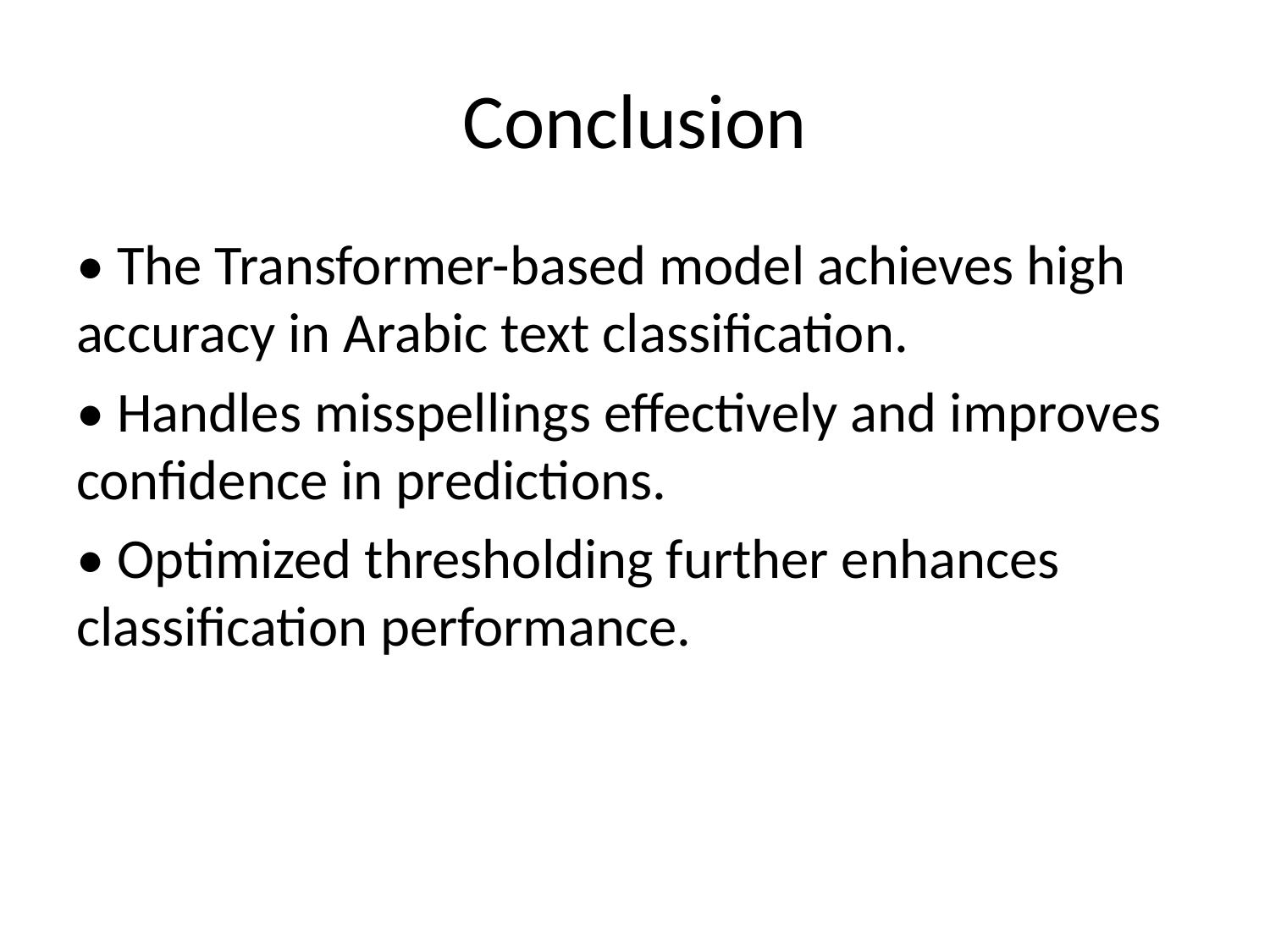

# Conclusion
• The Transformer-based model achieves high accuracy in Arabic text classification.
• Handles misspellings effectively and improves confidence in predictions.
• Optimized thresholding further enhances classification performance.